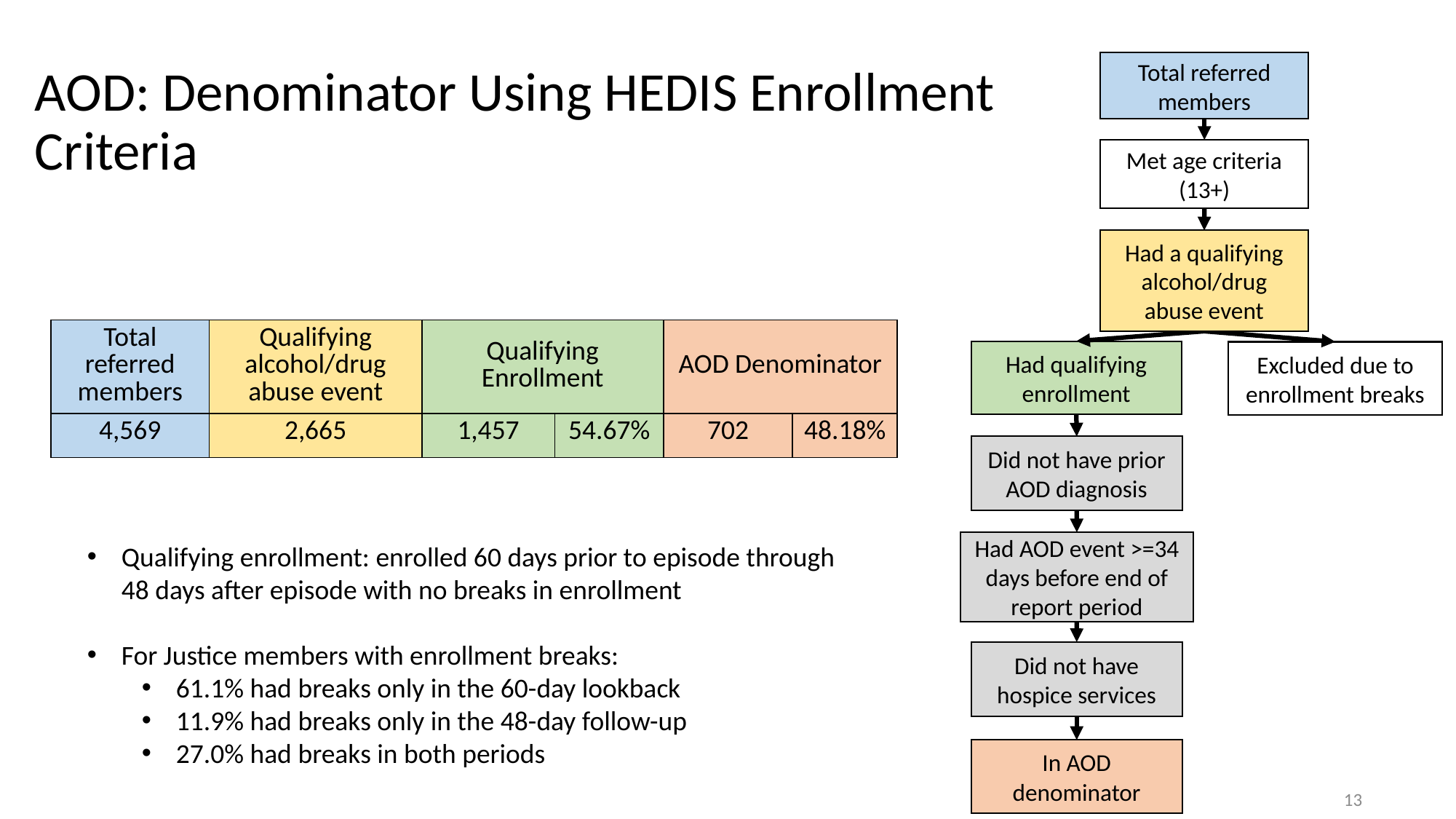

# AOD: Denominator Using HEDIS Enrollment Criteria
Total referred members
Met age criteria (13+)
Had a qualifying alcohol/drug abuse event
| Total referred members | Qualifying alcohol/drug abuse event | Qualifying Enrollment |  | AOD Denominator |  |
| --- | --- | --- | --- | --- | --- |
| 4,569 | 2,665 | 1,457 | 54.67% | 702 | 48.18% |
Had qualifying enrollment
Excluded due to enrollment breaks
Did not have prior AOD diagnosis
Had AOD event >=34 days before end of report period
Qualifying enrollment: enrolled 60 days prior to episode through 48 days after episode with no breaks in enrollment

For Justice members with enrollment breaks:
61.1% had breaks only in the 60-day lookback
11.9% had breaks only in the 48-day follow-up
27.0% had breaks in both periods
Did not have hospice services
In AOD denominator
13